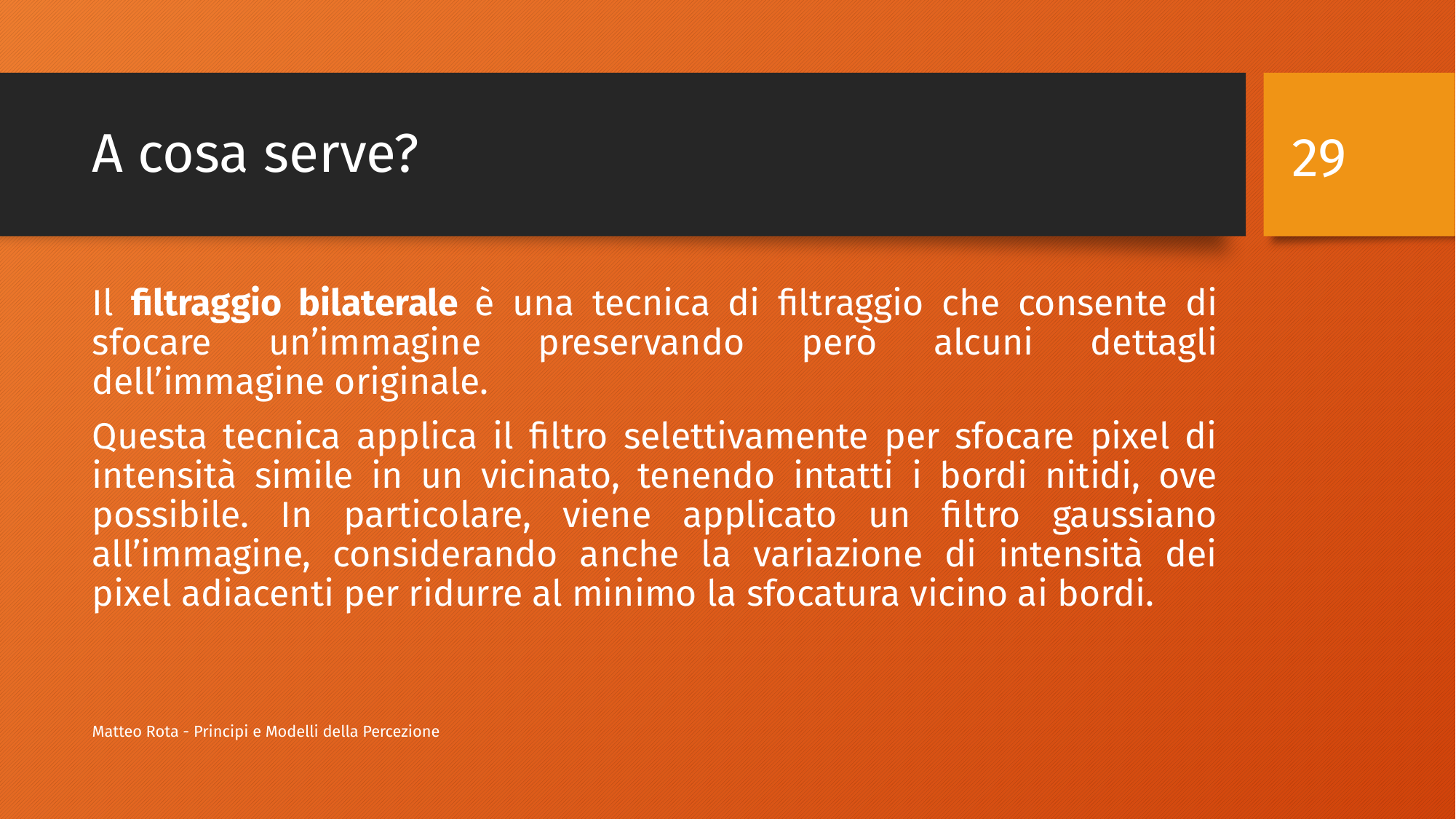

29
# A cosa serve?
Il filtraggio bilaterale è una tecnica di filtraggio che consente di sfocare un’immagine preservando però alcuni dettagli dell’immagine originale.
Questa tecnica applica il filtro selettivamente per sfocare pixel di intensità simile in un vicinato, tenendo intatti i bordi nitidi, ove possibile. In particolare, viene applicato un filtro gaussiano all’immagine, considerando anche la variazione di intensità dei pixel adiacenti per ridurre al minimo la sfocatura vicino ai bordi.
Matteo Rota - Principi e Modelli della Percezione